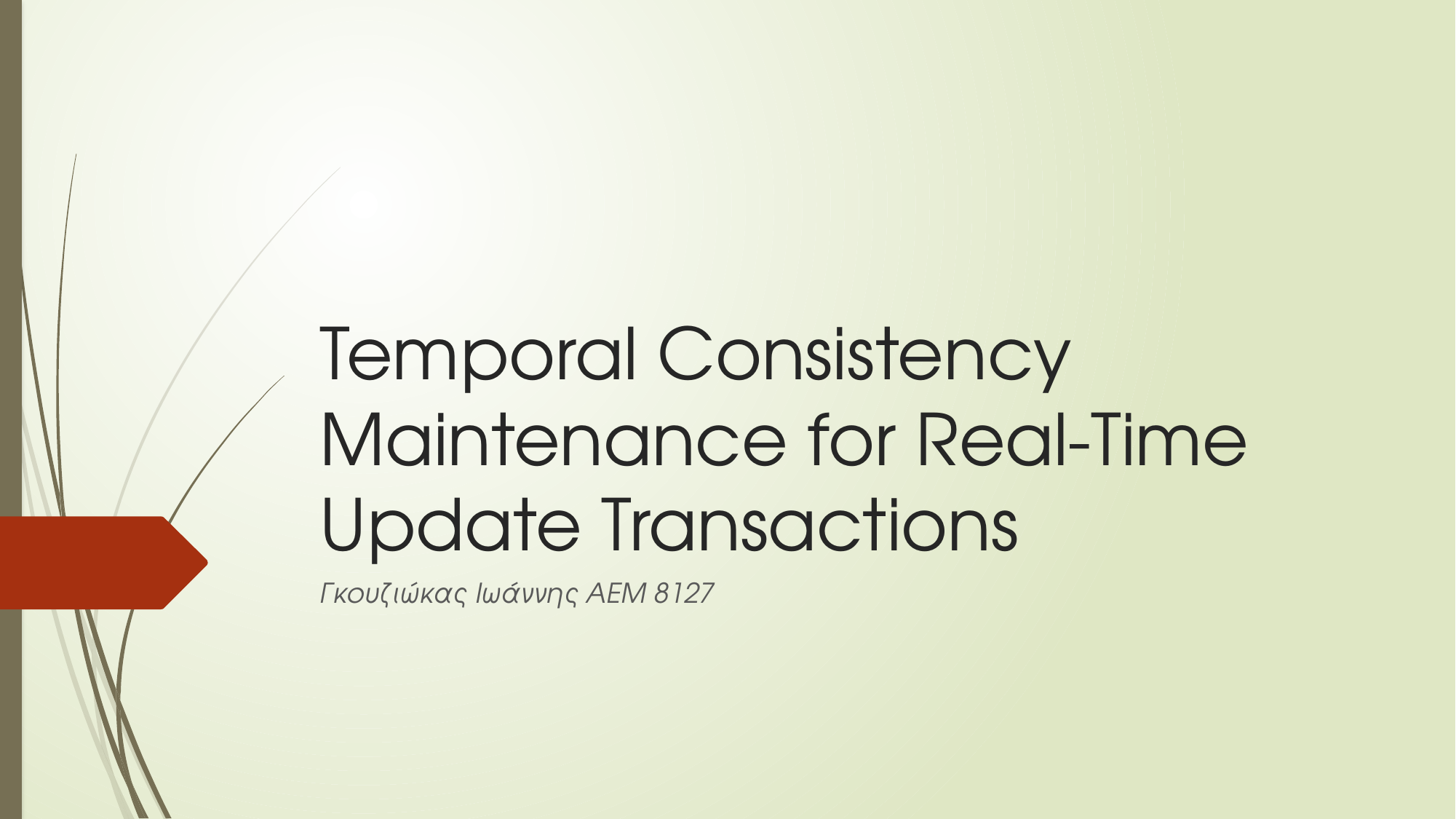

# Temporal Consistency Maintenance for Real-Time Update Transactions
Γκουζιώκας Ιωάννης ΑΕΜ 8127